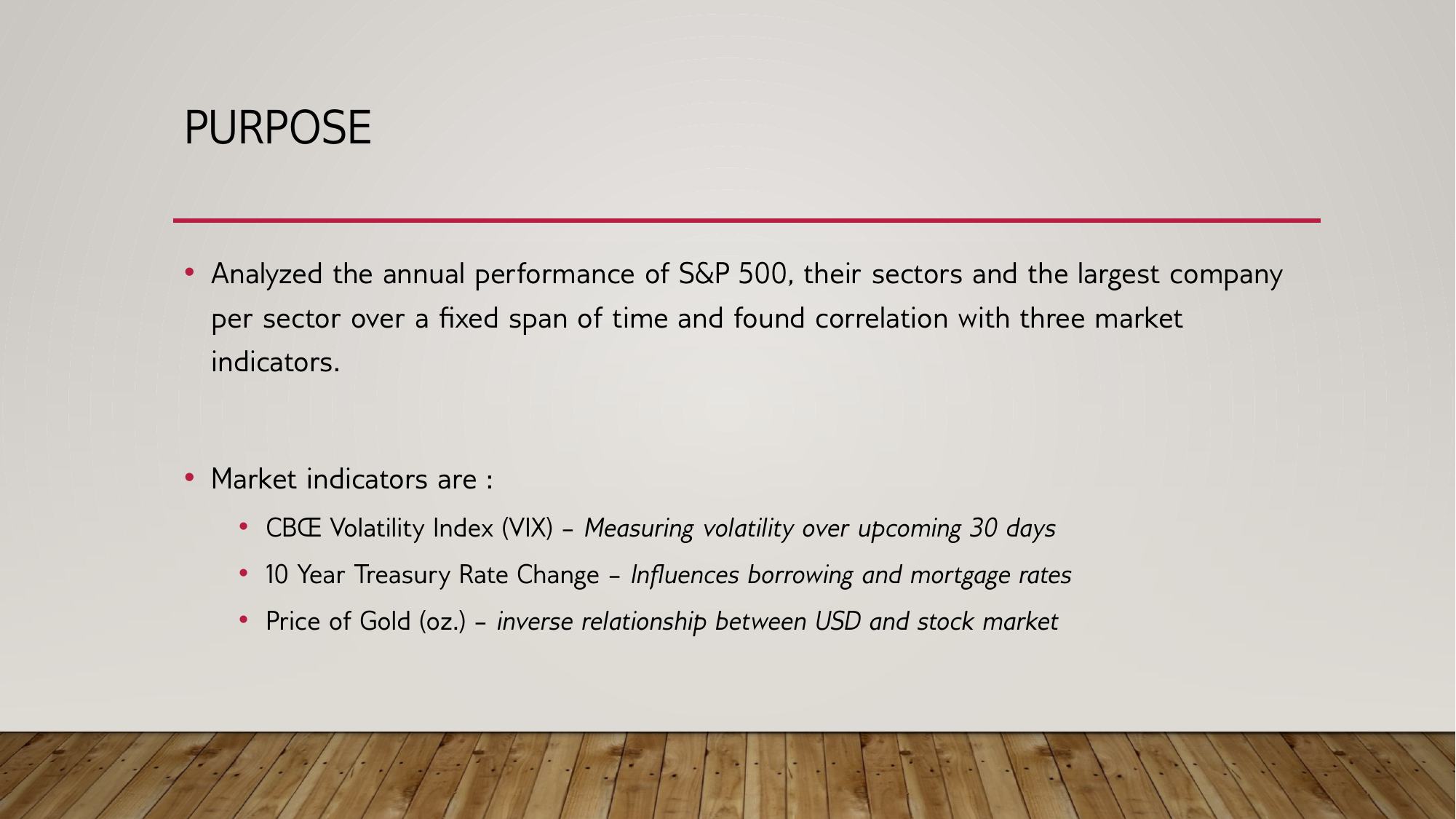

# Purpose
Analyzed the annual performance of S&P 500, their sectors and the largest company per sector over a fixed span of time and found correlation with three market indicators.

Market indicators are :
CBOE Volatility Index (VIX) – Measuring volatility over upcoming 30 days
10 Year Treasury Rate Change – Influences borrowing and mortgage rates
Price of Gold (oz.) – inverse relationship between USD and stock market